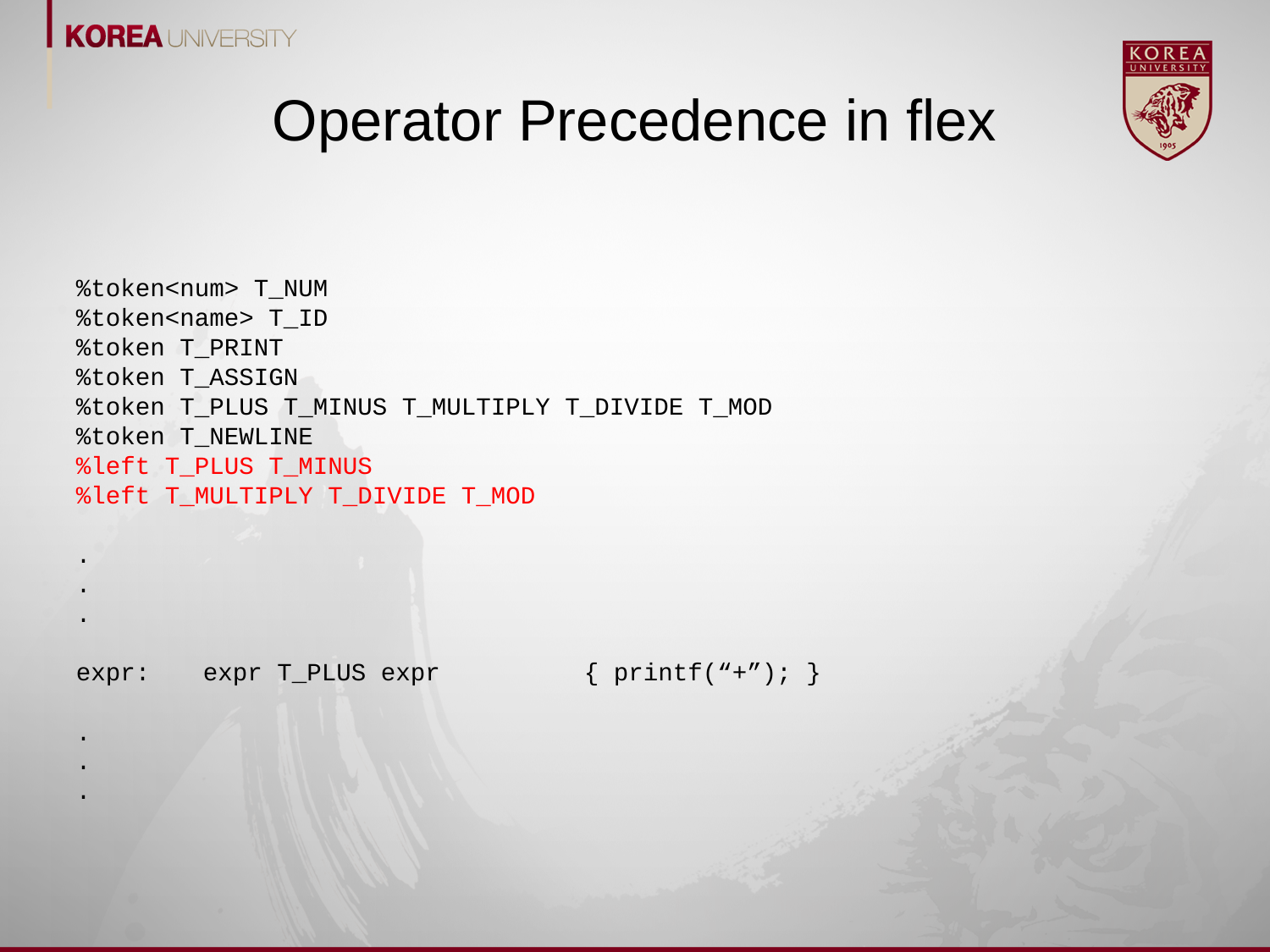

# Operator Precedence in flex

%token<num> T_NUM
%token<name> T_ID
%token T_PRINT
%token T_ASSIGN
%token T_PLUS T_MINUS T_MULTIPLY T_DIVIDE T_MOD
%token T_NEWLINE
%left T_PLUS T_MINUS
%left T_MULTIPLY T_DIVIDE T_MOD

.
.
.

expr:	expr T_PLUS expr		{ printf(“+”); }

.
.
.